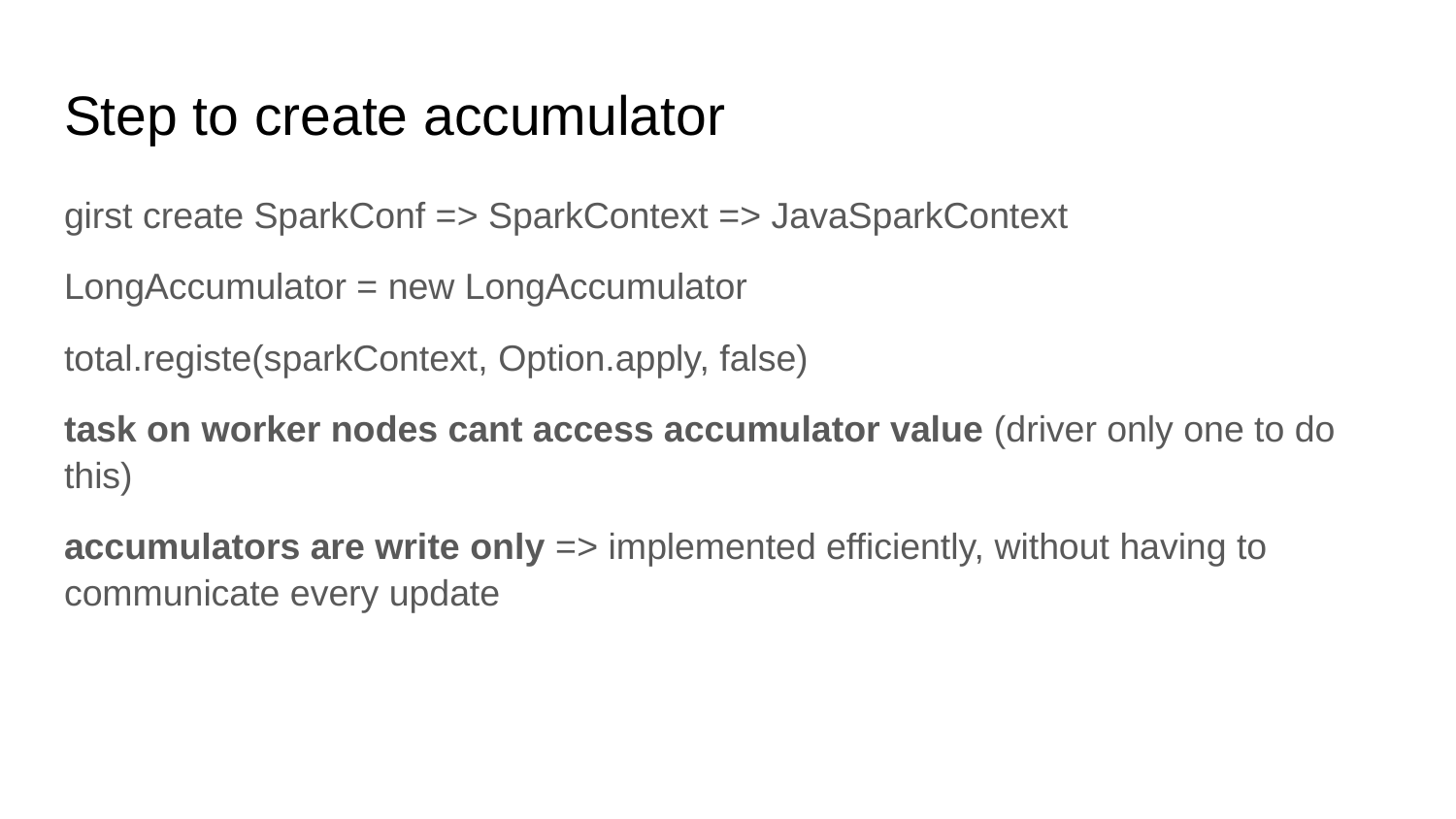

# Step to create accumulator
girst create SparkConf => SparkContext => JavaSparkContext
LongAccumulator = new LongAccumulator
total.registe(sparkContext, Option.apply, false)
task on worker nodes cant access accumulator value (driver only one to do this)
accumulators are write only => implemented efficiently, without having to communicate every update